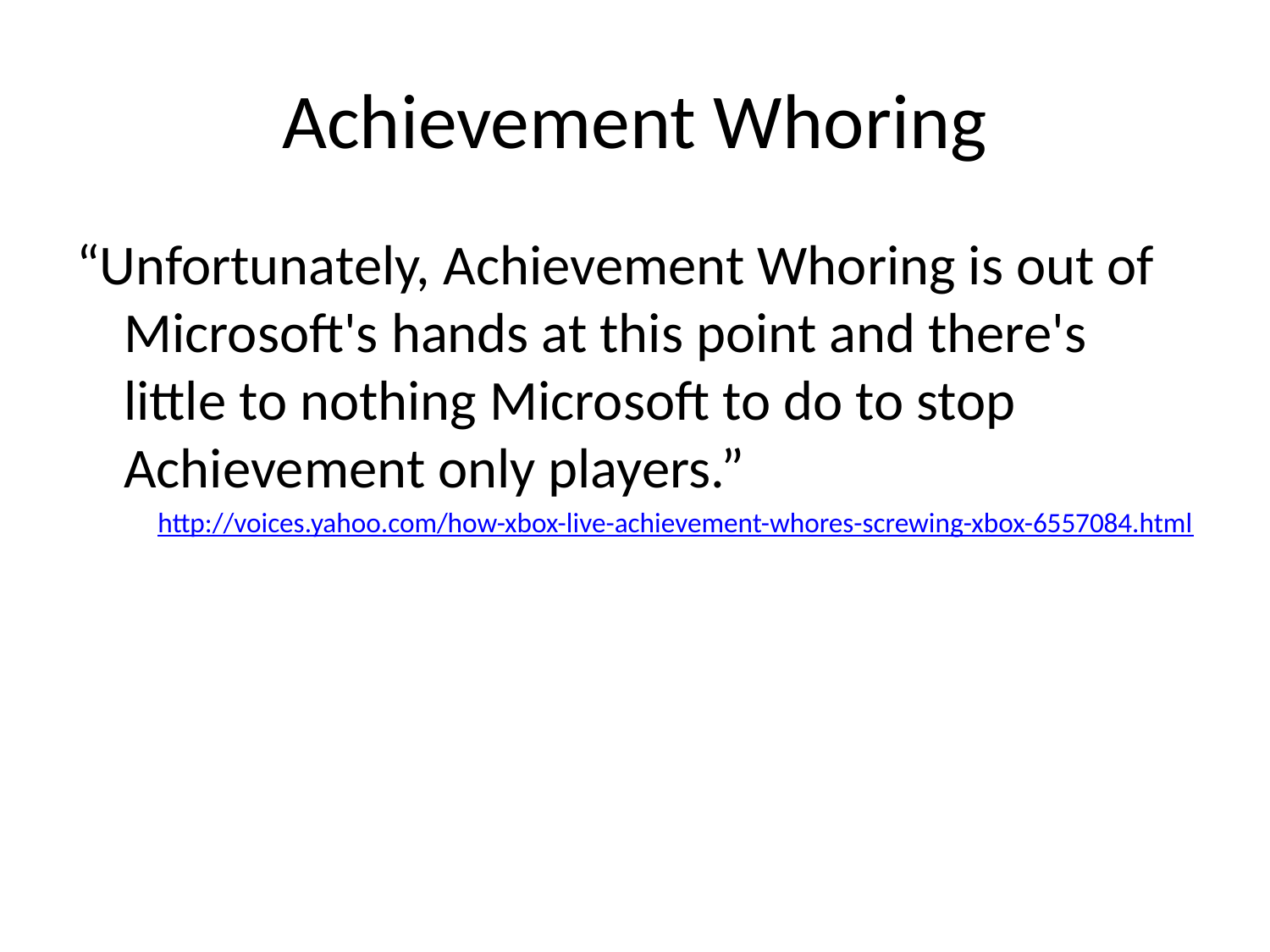

# Achievement Whoring
“Unfortunately, Achievement Whoring is out of Microsoft's hands at this point and there's little to nothing Microsoft to do to stop Achievement only players.”
http://voices.yahoo.com/how-xbox-live-achievement-whores-screwing-xbox-6557084.html